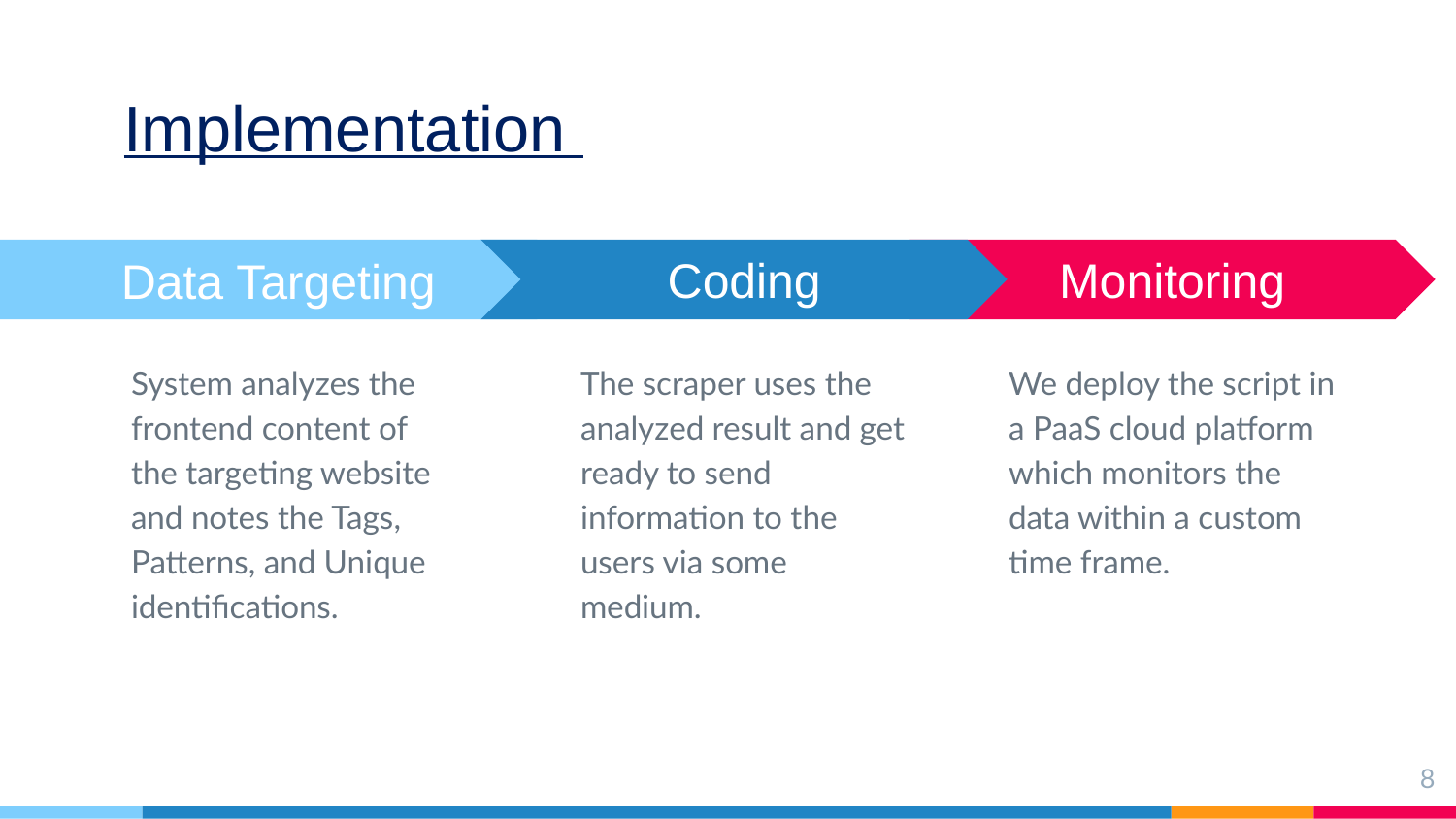

# Implementation
Coding
The scraper uses the analyzed result and get ready to send information to the users via some medium.
Monitoring
We deploy the script in a PaaS cloud platform which monitors the data within a custom time frame.
Data Targeting
System analyzes the frontend content of the targeting website and notes the Tags, Patterns, and Unique identifications.
8